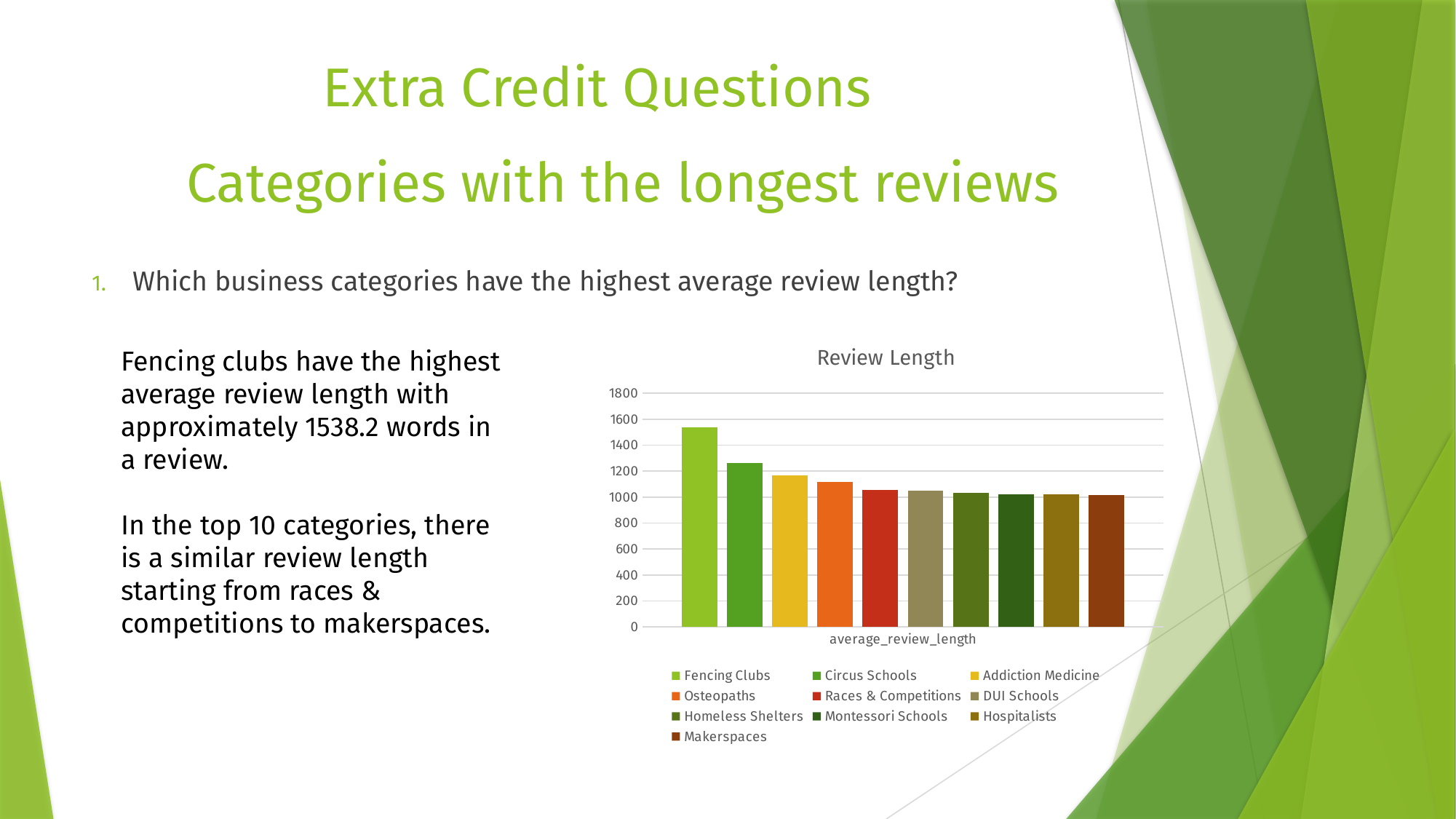

# Extra Credit Questions
Categories with the longest reviews
Which business categories have the highest average review length?

### Chart: Review Length

| Category | Fencing Clubs | Circus Schools | Addiction Medicine | Osteopaths | Races & Competitions | DUI Schools | Homeless Shelters | Montessori Schools | Hospitalists | Makerspaces |
|---|---|---|---|---|---|---|---|---|---|---|
| average_review_length | 1538.2 | 1262.0 | 1166.63858695652 | 1118.54166666666 | 1057.96330275229 | 1048.4 | 1035.15 | 1024.01041666666 | 1023.1875 | 1015.2 |
Fencing clubs have the highest average review length with approximately 1538.2 words in a review.

In the top 10 categories, there is a similar review length starting from races & competitions to makerspaces.